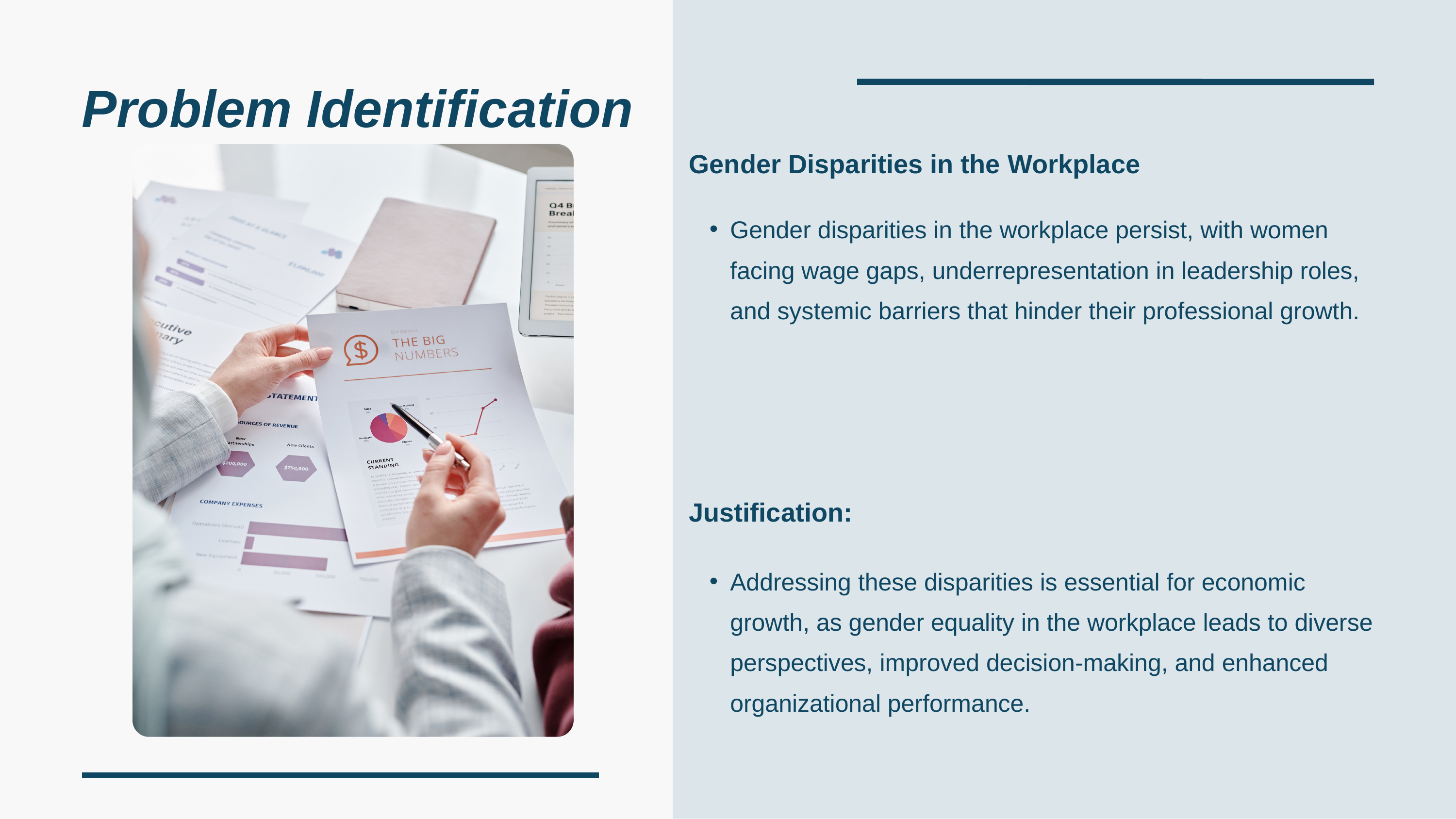

Problem Identification

Gender Disparities in the Workplace

Gender disparities in the workplace persist, with women facing wage gaps, underrepresentation in leadership roles, and systemic barriers that hinder their professional growth.
Justification:
Addressing these disparities is essential for economic growth, as gender equality in the workplace leads to diverse perspectives, improved decision-making, and enhanced organizational performance.